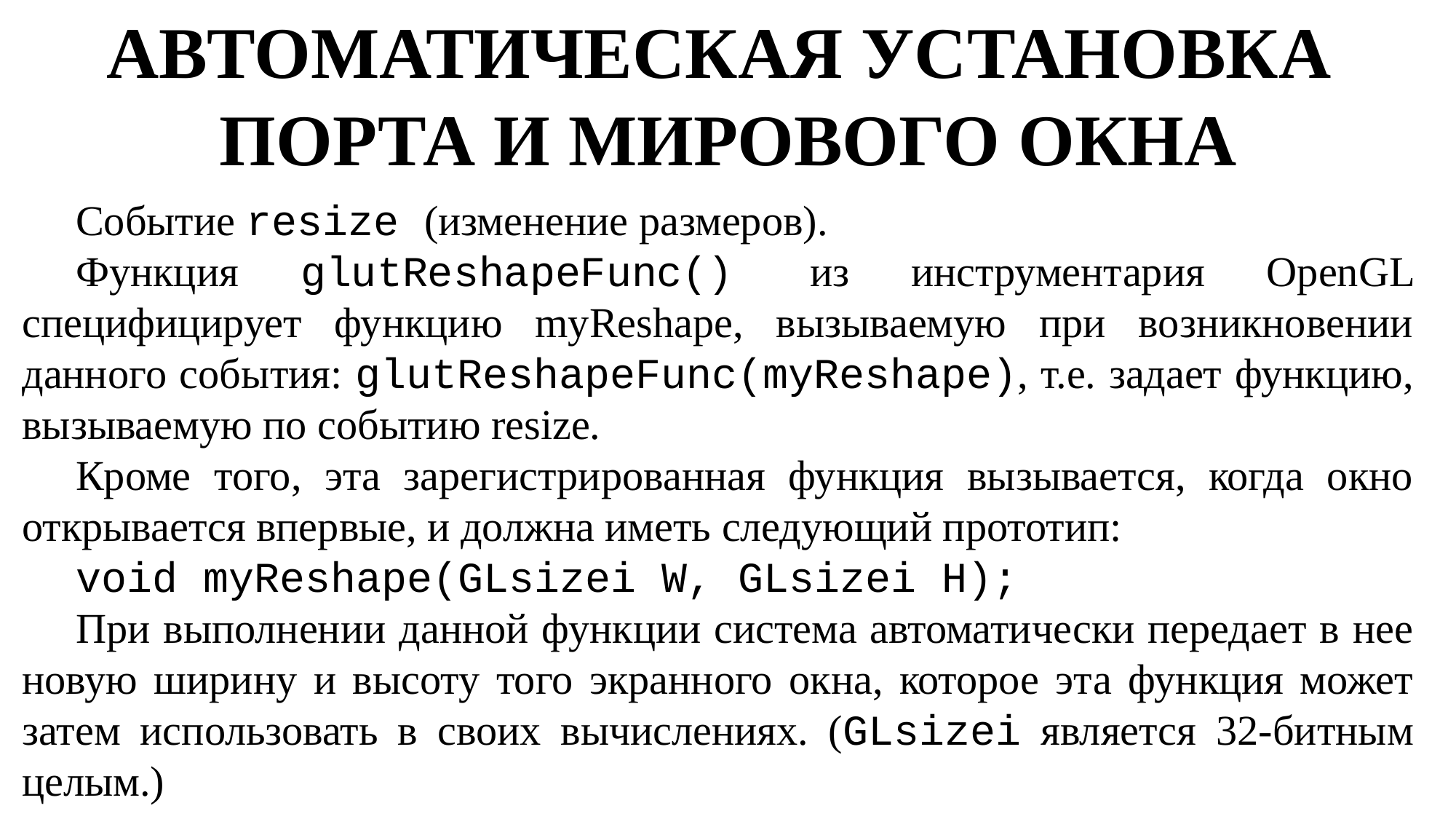

АВТОМАТИЧЕСКАЯ УСТАНОВКА
ПОРТА И МИРОВОГО ОКНА
Событие resize (изменение размеров).
Функция glutReshapeFunc() из инструментария OpenGL специфицирует функцию myReshape, вызываемую при возникновении данного события: glutReshapeFunc(myReshape), т.е. задает функцию, вызываемую по событию resize.
Кроме того, эта зарегистрированная функция вызывается, когда окно открывается впервые, и должна иметь следующий прототип:
void myReshape(GLsizei W, GLsizei H);
При выполнении данной функции система автоматически передает в нее новую ширину и высоту того экранного окна, которое эта функция может затем использовать в своих вычислениях. (GLsizei является 32-битным целым.)